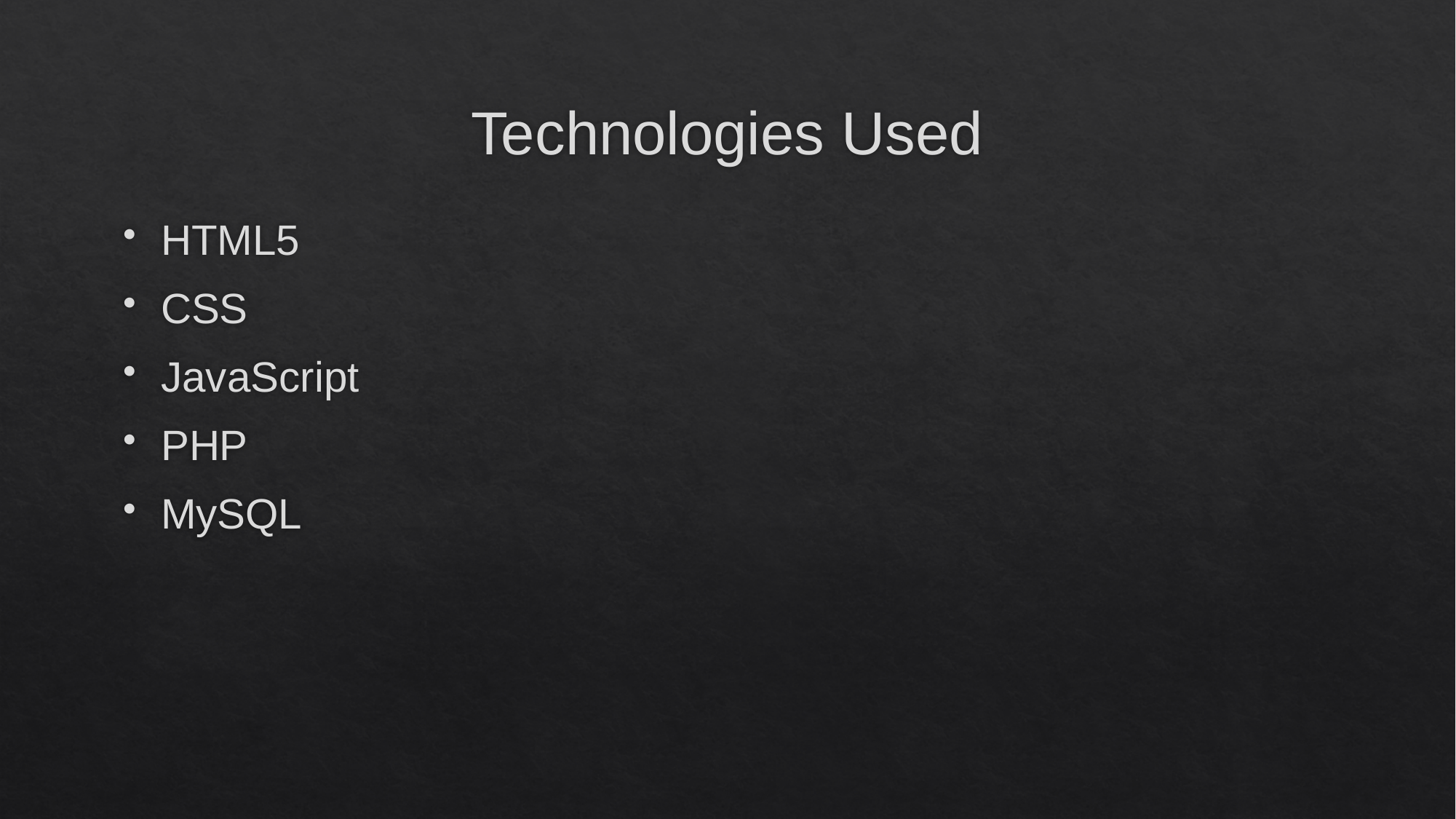

# Technologies Used
HTML5
CSS
JavaScript
PHP
MySQL